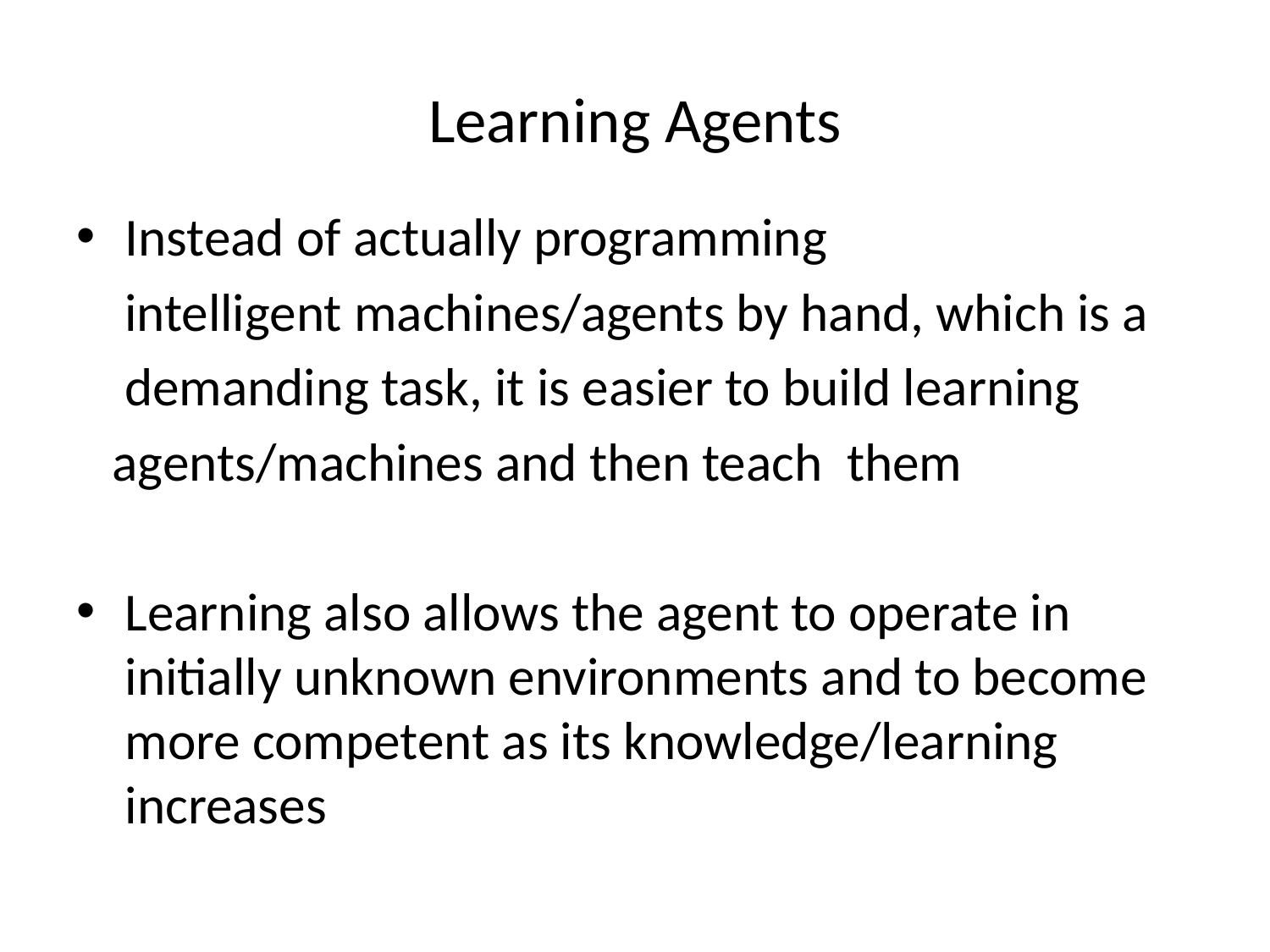

# Learning Agents
Instead of actually programming
    intelligent machines/agents by hand, which is a
    demanding task, it is easier to build learning
   agents/machines and then teach  them

Learning also allows the agent to operate in initially unknown environments and to become more competent as its knowledge/learning increases